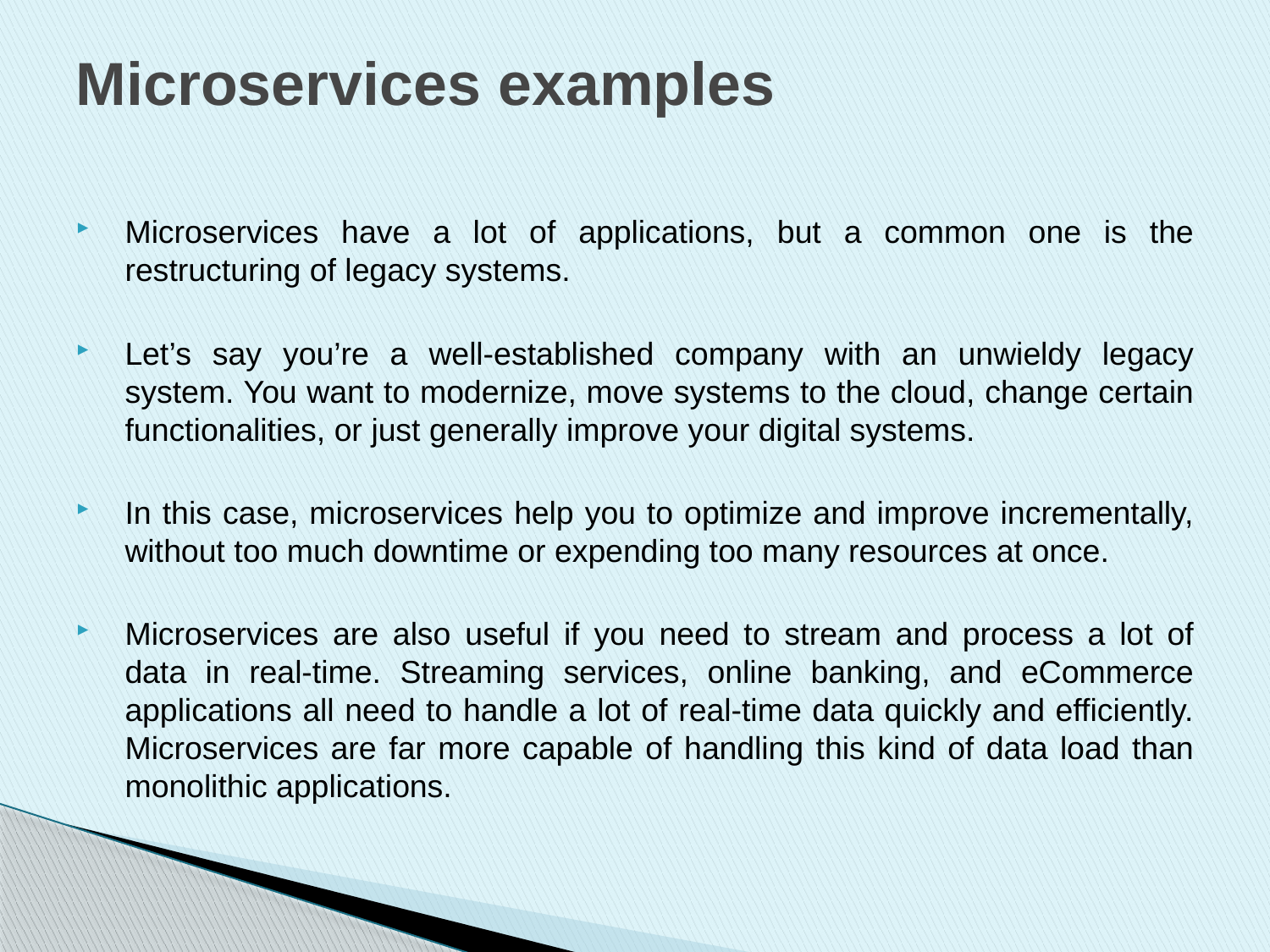

# Microservices examples
Microservices have a lot of applications, but a common one is the restructuring of legacy systems.

Let’s say you’re a well-established company with an unwieldy legacy system. You want to modernize, move systems to the cloud, change certain functionalities, or just generally improve your digital systems.

In this case, microservices help you to optimize and improve incrementally, without too much downtime or expending too many resources at once.

Microservices are also useful if you need to stream and process a lot of data in real-time. Streaming services, online banking, and eCommerce applications all need to handle a lot of real-time data quickly and efficiently. Microservices are far more capable of handling this kind of data load than monolithic applications.